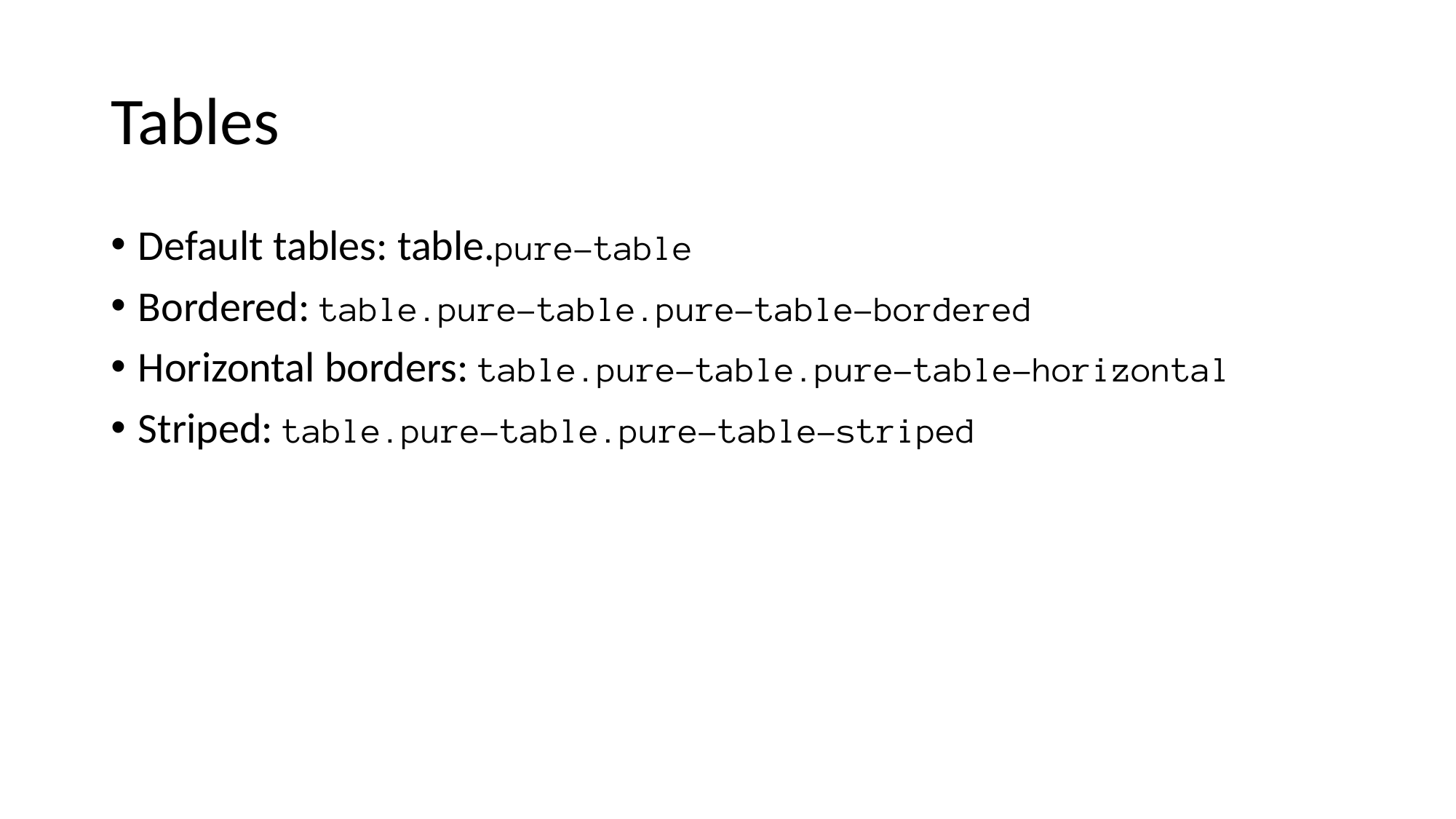

# Tables
Default tables: table.pure-table
Bordered: table.pure-table.pure-table-bordered
Horizontal borders: table.pure-table.pure-table-horizontal
Striped: table.pure-table.pure-table-striped